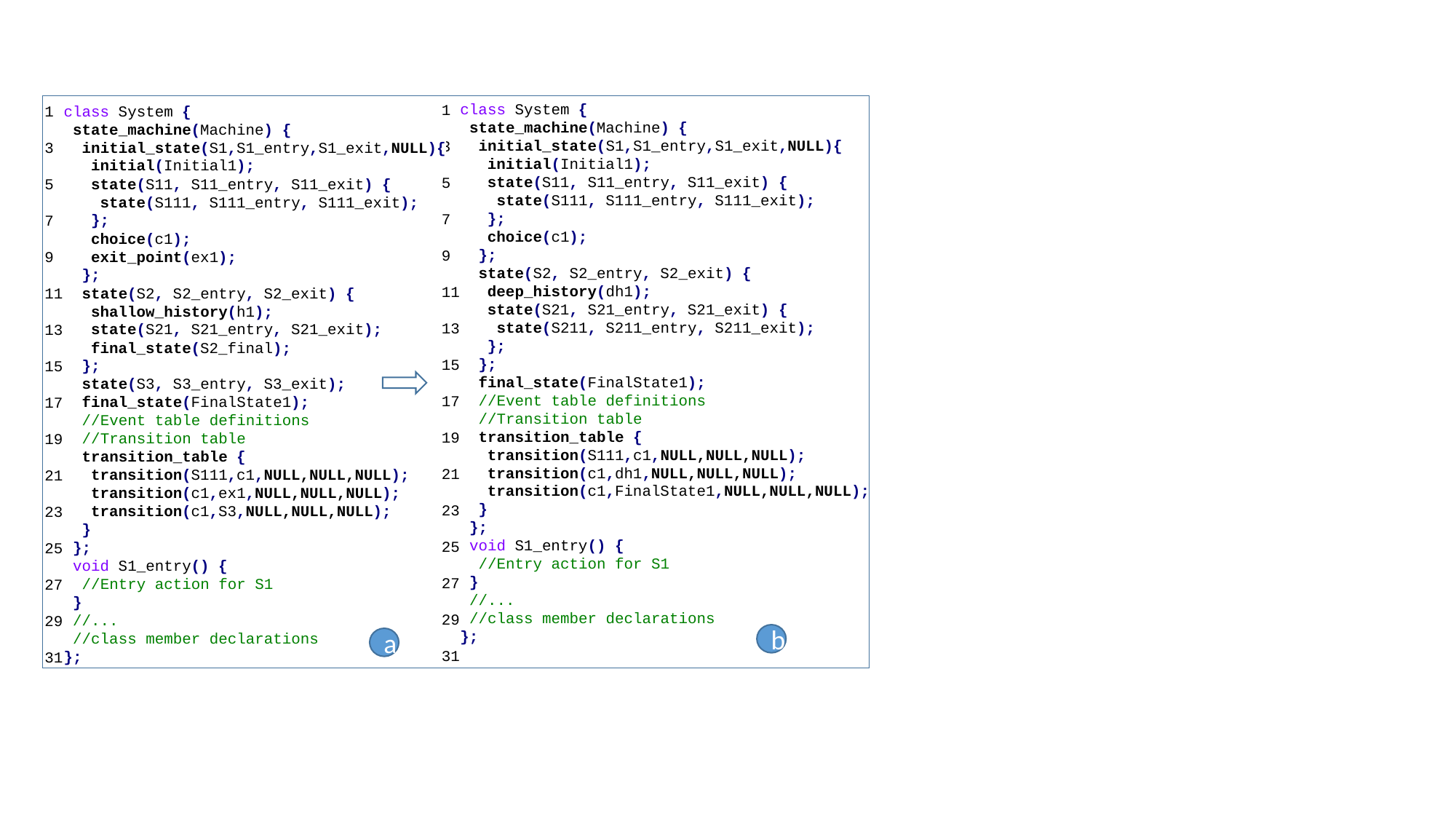

class System {
 state_machine(Machine) {
  initial_state(S1,S1_entry,S1_exit,NULL){
   initial(Initial1);
   state(S11, S11_entry, S11_exit) {
    state(S111, S111_entry, S111_exit);
   };
   choice(c1);
  };
  state(S2, S2_entry, S2_exit) {
   deep_history(dh1);
   state(S21, S21_entry, S21_exit) {
    state(S211, S211_entry, S211_exit);
   };
  };
  final_state(FinalState1);
  //Event table definitions
  //Transition table
  transition_table {
   transition(S111,c1,NULL,NULL,NULL);
   transition(c1,dh1,NULL,NULL,NULL);
   transition(c1,FinalState1,NULL,NULL,NULL);
  }
 };
 void S1_entry() {
  //Entry action for S1
 }
 //...
 //class member declarations
};
1

3

5

7

9

11

13

15

17

19

21

23

25

27

29

31

class System {
 state_machine(Machine) {
  initial_state(S1,S1_entry,S1_exit,NULL){
   initial(Initial1);
   state(S11, S11_entry, S11_exit) {
    state(S111, S111_entry, S111_exit);
   };
   choice(c1);
   exit_point(ex1);
  };
  state(S2, S2_entry, S2_exit) {
   shallow_history(h1);
   state(S21, S21_entry, S21_exit);
   final_state(S2_final);
  };
  state(S3, S3_entry, S3_exit);
  final_state(FinalState1);
  //Event table definitions
  //Transition table
  transition_table {
   transition(S111,c1,NULL,NULL,NULL);
   transition(c1,ex1,NULL,NULL,NULL);
   transition(c1,S3,NULL,NULL,NULL);
  }
 };
 void S1_entry() {
  //Entry action for S1
 }
 //...
 //class member declarations
};
1

3

5

7

9

11

13

15

17

19

21

23

25

27

29

31

b
a